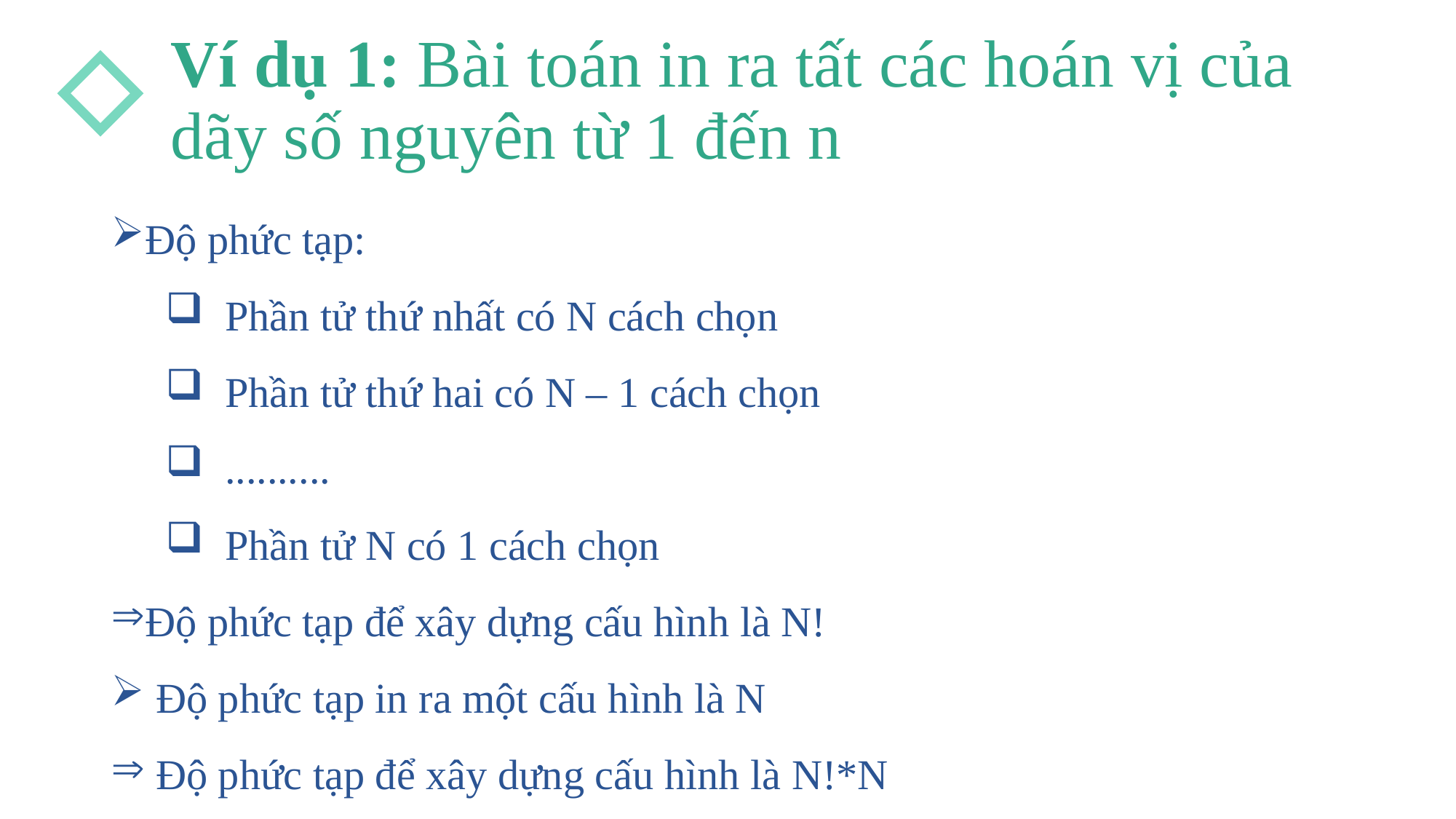

Ví dụ 1: Bài toán in ra tất các hoán vị của dãy số nguyên từ 1 đến n

Độ phức tạp:
  Phần tử thứ nhất có N cách chọn
  Phần tử thứ hai có N – 1 cách chọn
  ..........
  Phần tử N có 1 cách chọn
Độ phức tạp để xây dựng cấu hình là N!
 Độ phức tạp in ra một cấu hình là N
 Độ phức tạp để xây dựng cấu hình là N!*N